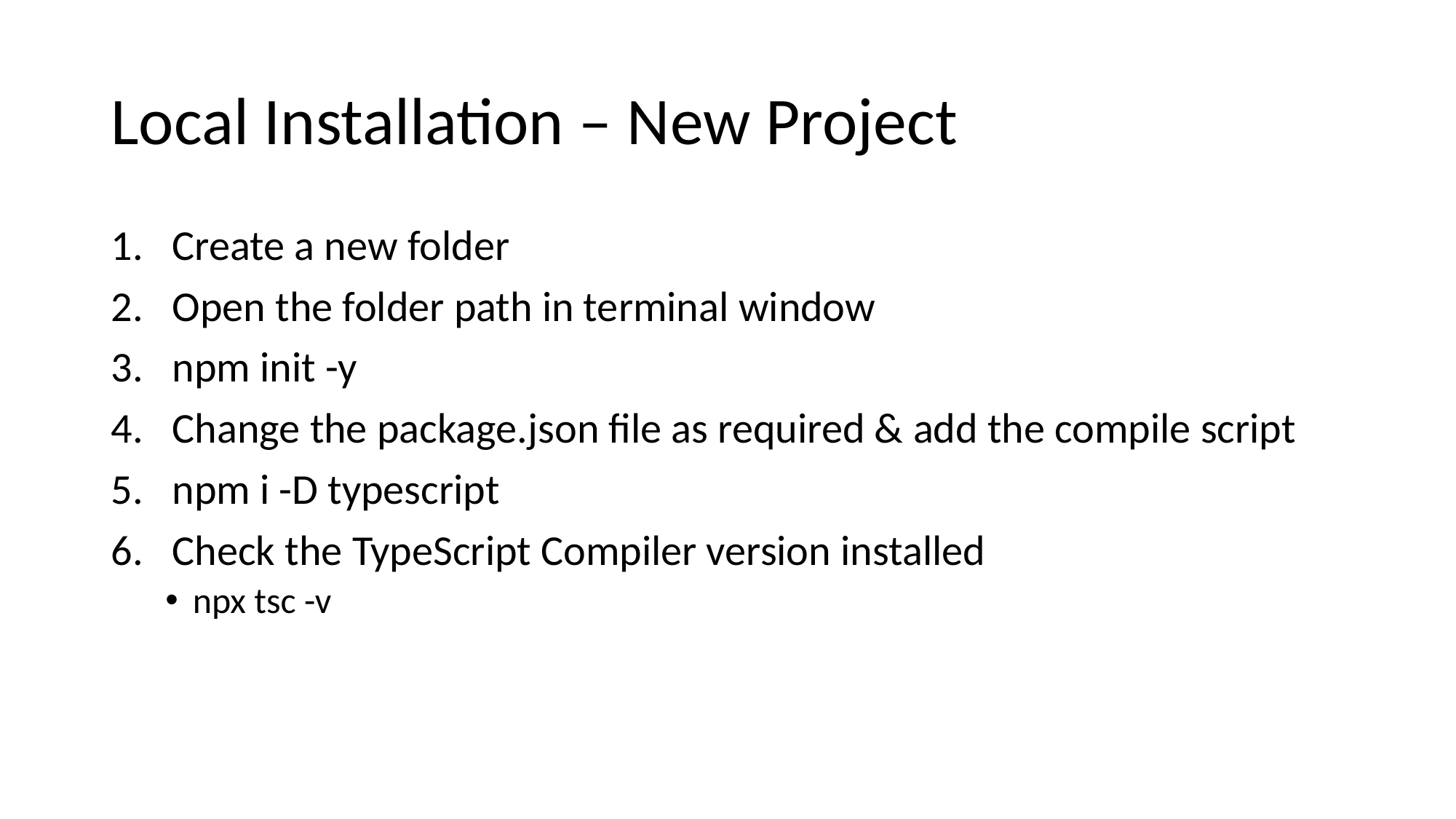

# Local Installation – New Project
Create a new folder
Open the folder path in terminal window
npm init -y
Change the package.json file as required & add the compile script
npm i -D typescript
Check the TypeScript Compiler version installed
npx tsc -v